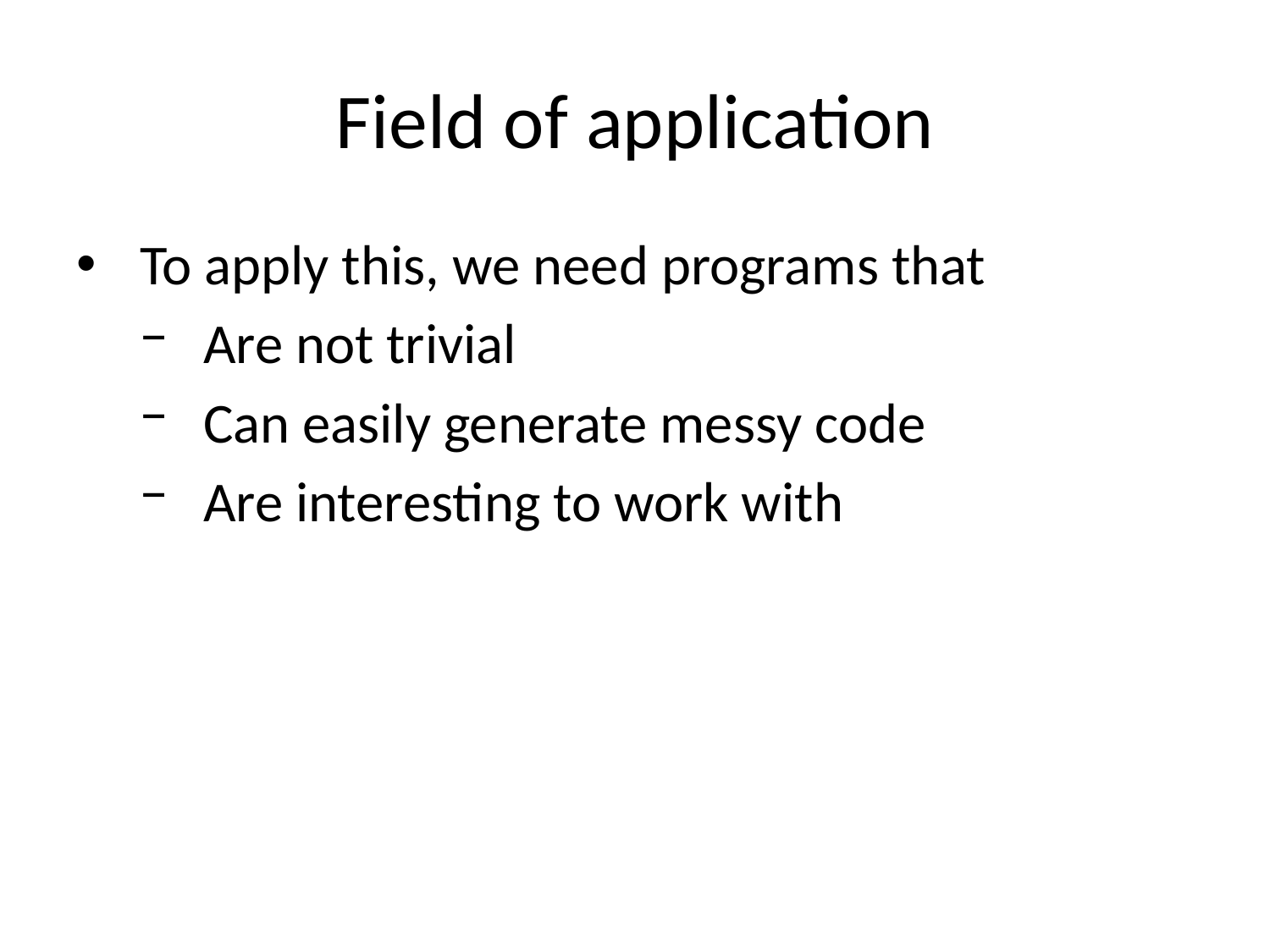

# Field of application
To apply this, we need programs that
Are not trivial
Can easily generate messy code
Are interesting to work with